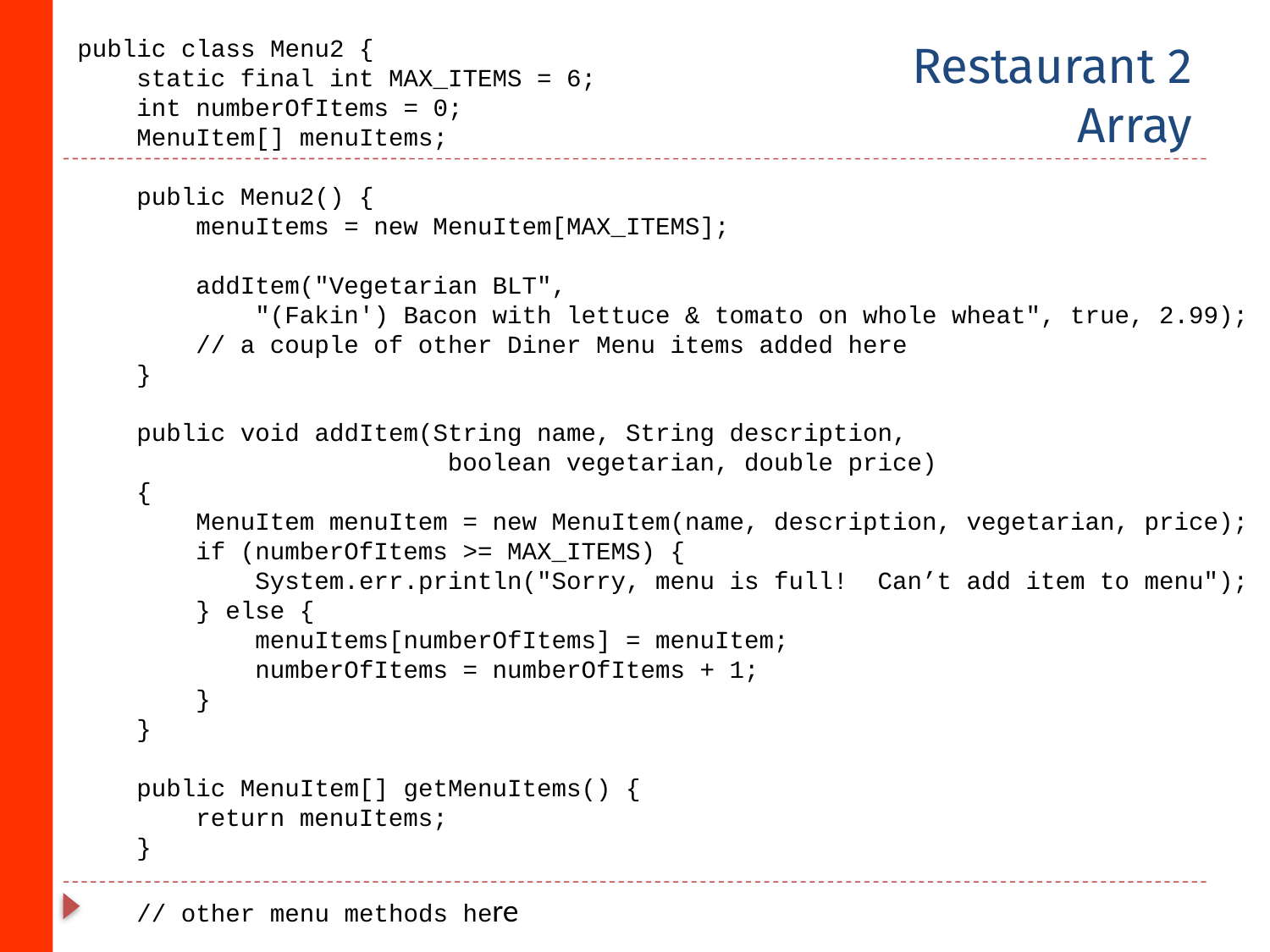

# Restaurant 2 Array
public class Menu2 {
    static final int MAX_ITEMS = 6;
    int numberOfItems = 0;
    MenuItem[] menuItems;

    public Menu2() {
        menuItems = new MenuItem[MAX_ITEMS];

        addItem("Vegetarian BLT",
            "(Fakin') Bacon with lettuce & tomato on whole wheat", true, 2.99);
        // a couple of other Diner Menu items added here
    }

    public void addItem(String name, String description,
                         boolean vegetarian, double price)
    {
        MenuItem menuItem = new MenuItem(name, description, vegetarian, price);
        if (numberOfItems >= MAX_ITEMS) {
            System.err.println("Sorry, menu is full!  Can’t add item to menu");
        } else {
            menuItems[numberOfItems] = menuItem;
            numberOfItems = numberOfItems + 1;
        }
    }

    public MenuItem[] getMenuItems() {
        return menuItems;
    }

    // other menu methods here